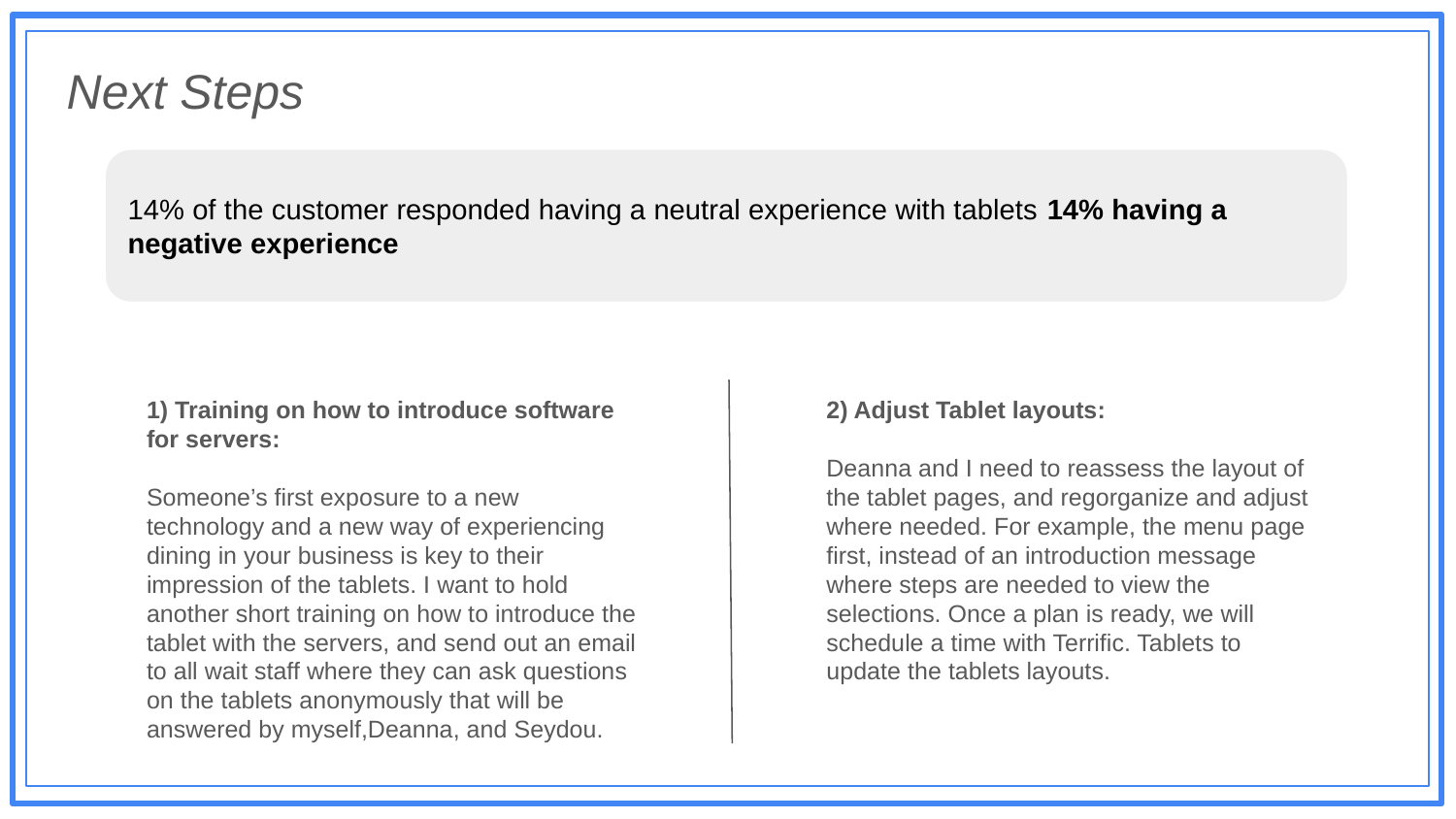

Next Steps
14% of the customer responded having a neutral experience with tablets 14% having a negative experience
1) Training on how to introduce software for servers:

Someone’s first exposure to a new technology and a new way of experiencing dining in your business is key to their impression of the tablets. I want to hold another short training on how to introduce the tablet with the servers, and send out an email to all wait staff where they can ask questions on the tablets anonymously that will be answered by myself,Deanna, and Seydou.
2) Adjust Tablet layouts:

Deanna and I need to reassess the layout of the tablet pages, and regorganize and adjust where needed. For example, the menu page first, instead of an introduction message where steps are needed to view the selections. Once a plan is ready, we will schedule a time with Terrific. Tablets to update the tablets layouts.